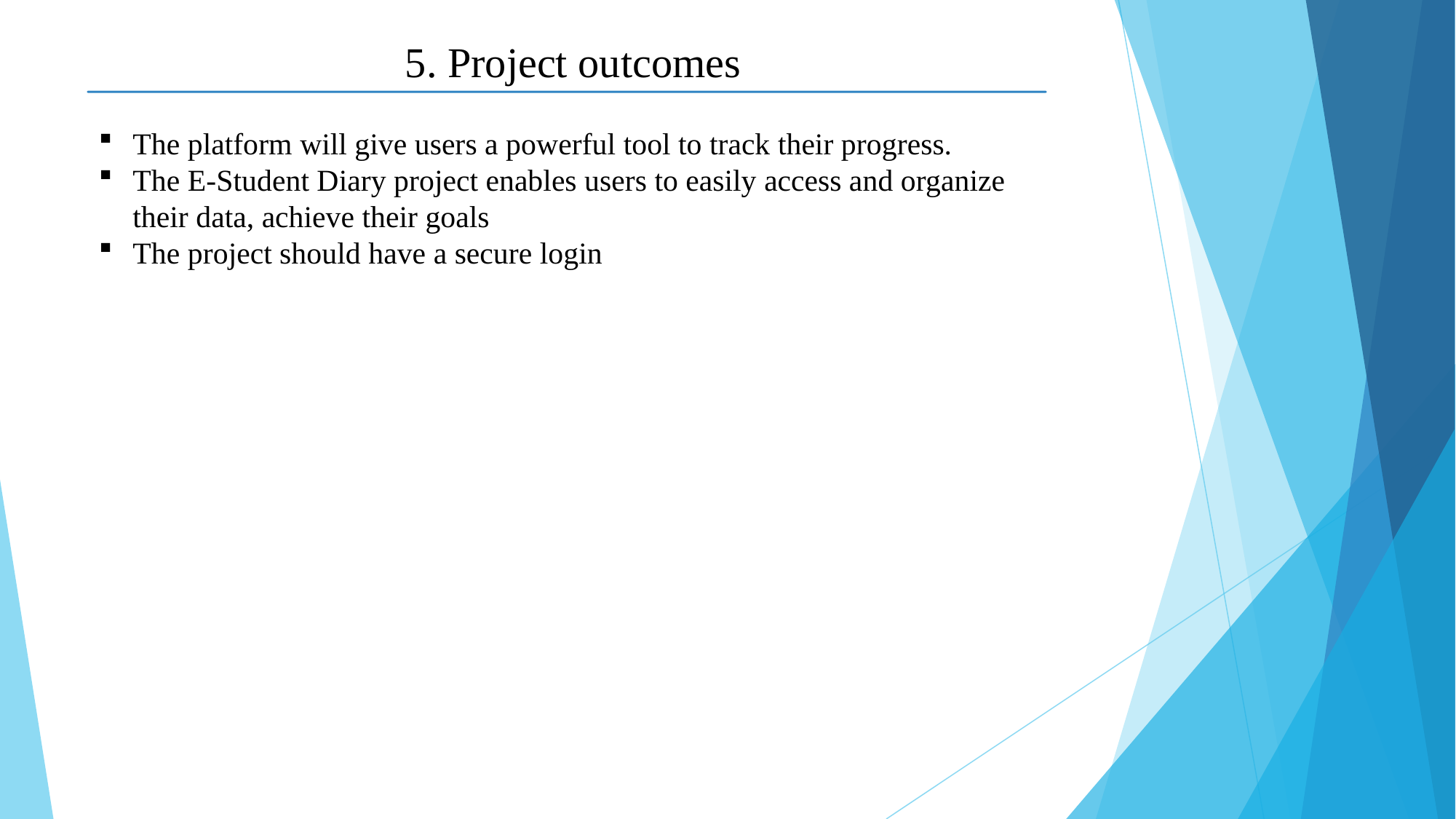

5. Project outcomes

The platform will give users a powerful tool to track their progress.
The E-Student Diary project enables users to easily access and organize their data, achieve their goals
The project should have a secure login